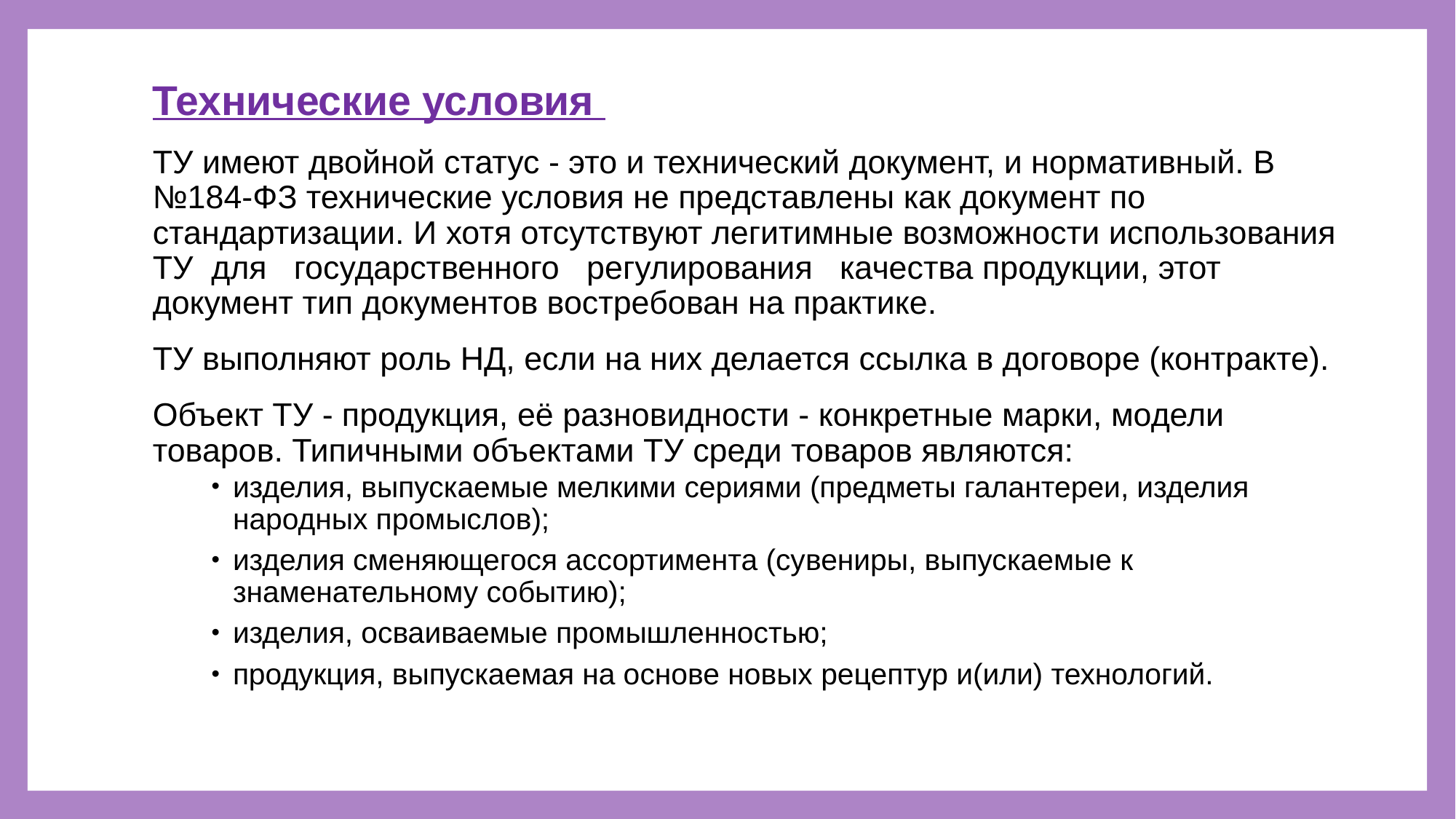

#
Технические условия
ТУ имеют двойной статус - это и технический документ, и нормативный. В №184-ФЗ технические условия не представлены как документ по стандартизации. И хотя отсутствуют легитимные возможности использования ТУ  для   государственного   регулирования   качества продукции, этот документ тип документов востребован на практике.
ТУ выполняют роль НД, если на них делается ссылка в договоре (контракте).
Объект ТУ - продукция, её разновидности - конкретные марки, модели товаров. Типичными объектами ТУ среди товаров являются:
изделия, выпускаемые мелкими сериями (предметы галантереи, изделия народных промыслов);
изделия сменяющегося ассортимента (сувениры, выпускаемые к знаменательному событию);
изделия, осваиваемые промышленностью;
продукция, выпускаемая на основе новых рецептур и(или) технологий.